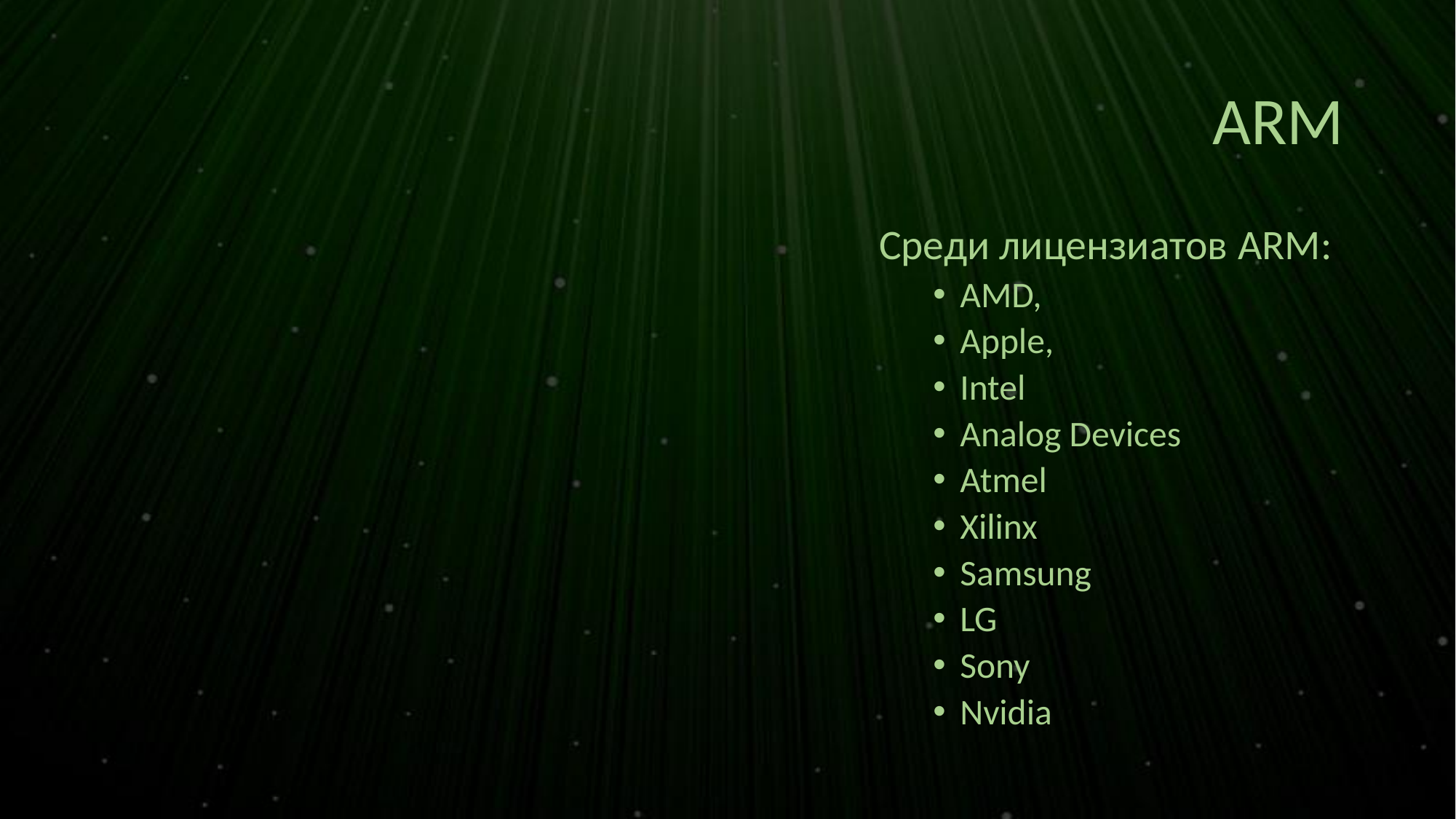

# ARM
Среди лицензиатов ARM:
AMD,
Apple,
Intel
Analog Devices
Atmel
Xilinx
Samsung
LG
Sony
Nvidia